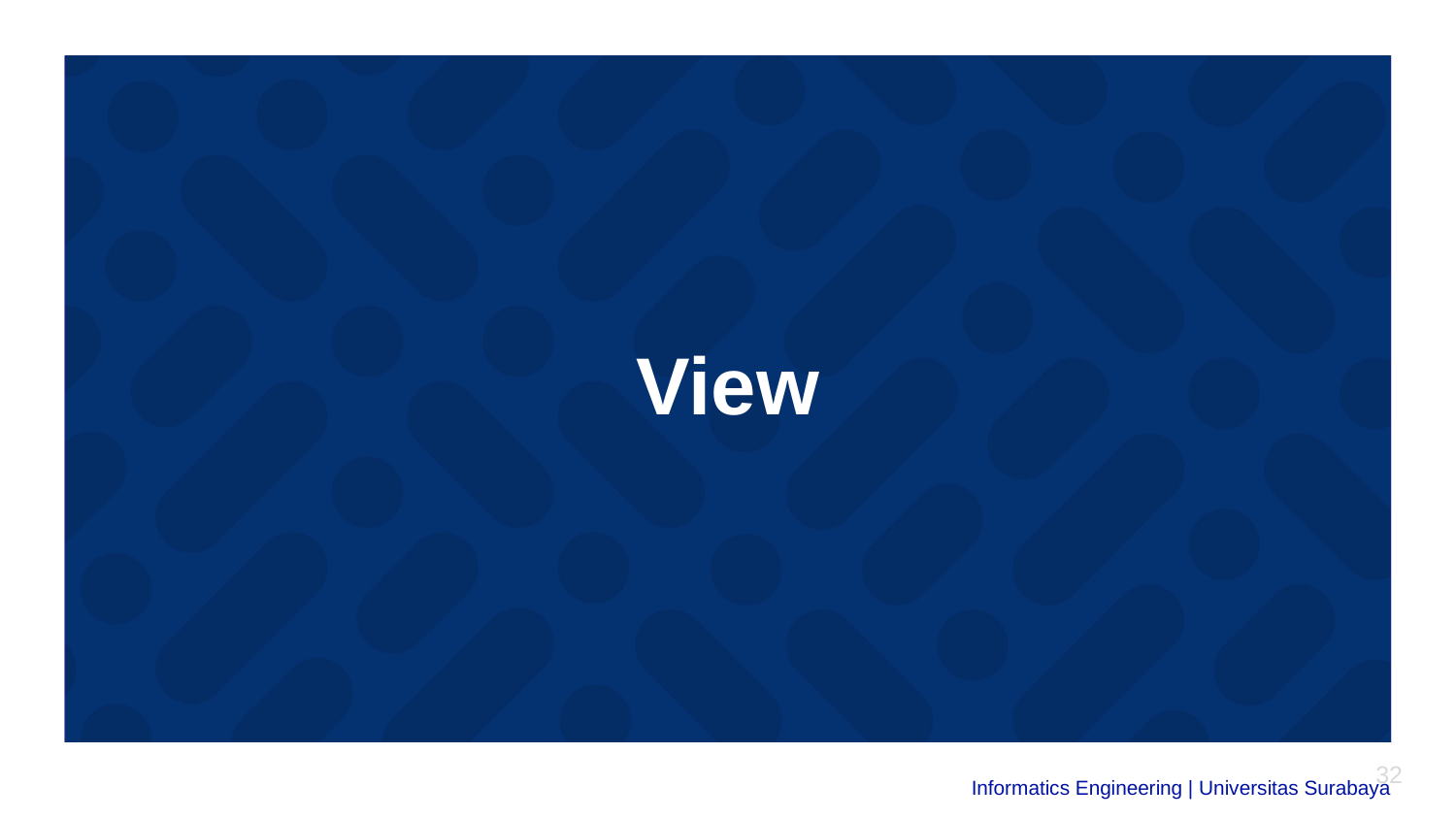

# View
32
Informatics Engineering | Universitas Surabaya